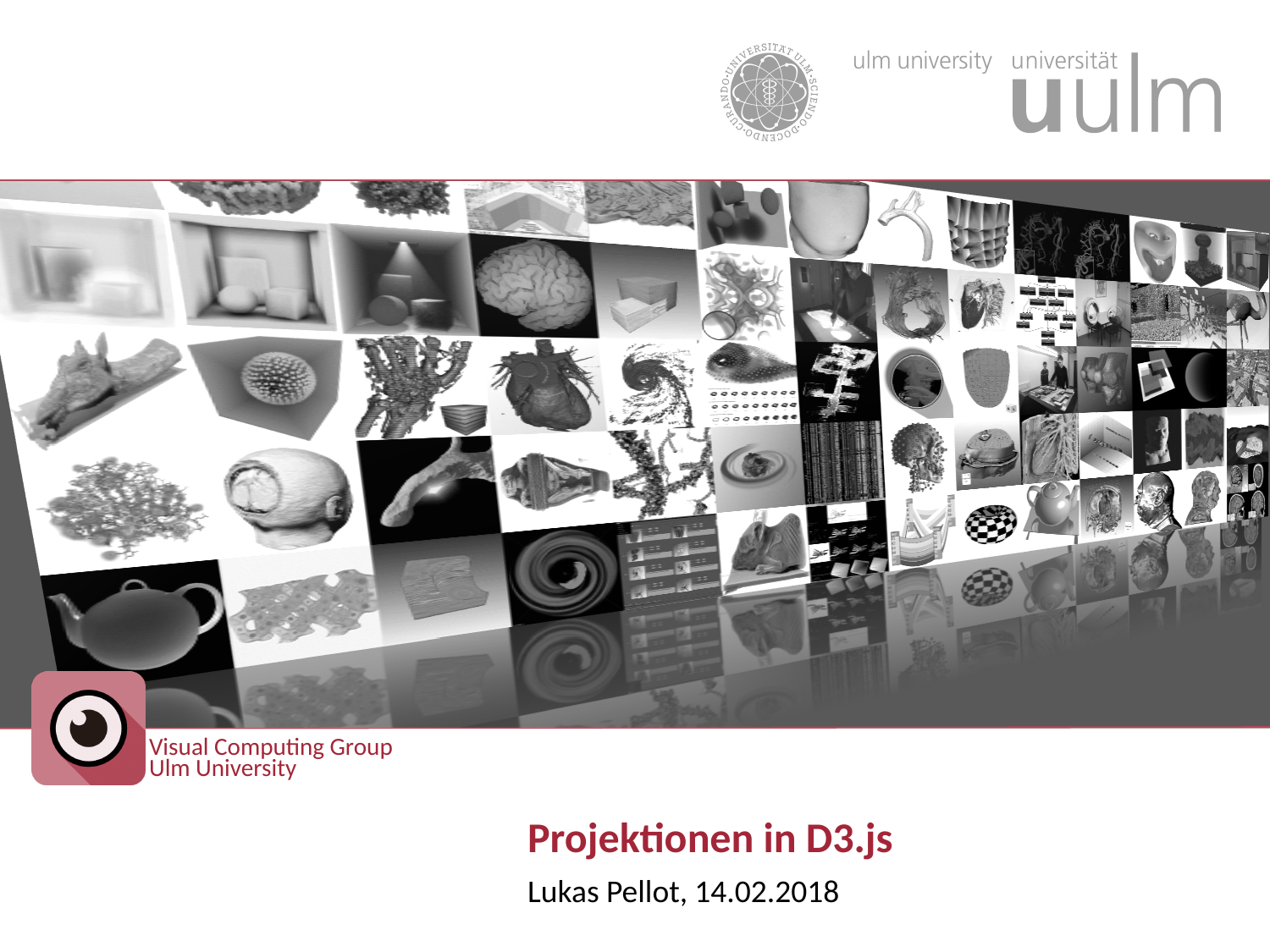

# Projektionen in D3.js
Lukas Pellot, 14.02.2018